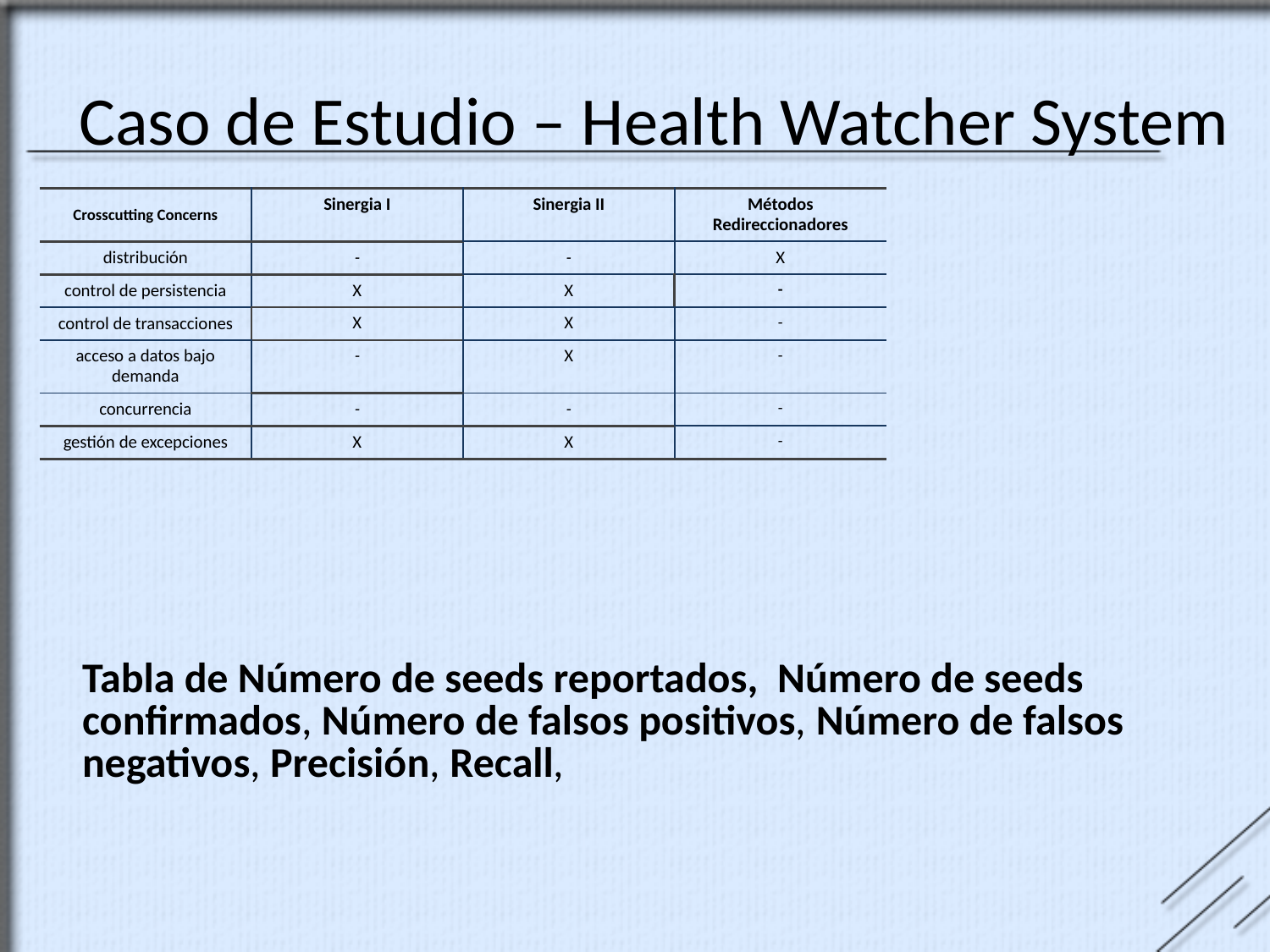

# Caso de Estudio – Health Watcher System
| Crosscutting Concerns | Sinergia I | Sinergia II | Métodos Redireccionadores |
| --- | --- | --- | --- |
| distribución | - | - | X |
| control de persistencia | X | X | - |
| control de transacciones | X | X | - |
| acceso a datos bajo demanda | - | X | - |
| concurrencia | - | - | - |
| gestión de excepciones | X | X | - |
Tabla de Número de seeds reportados,  Número de seeds confirmados, Número de falsos positivos, Número de falsos negativos, Precisión, Recall,